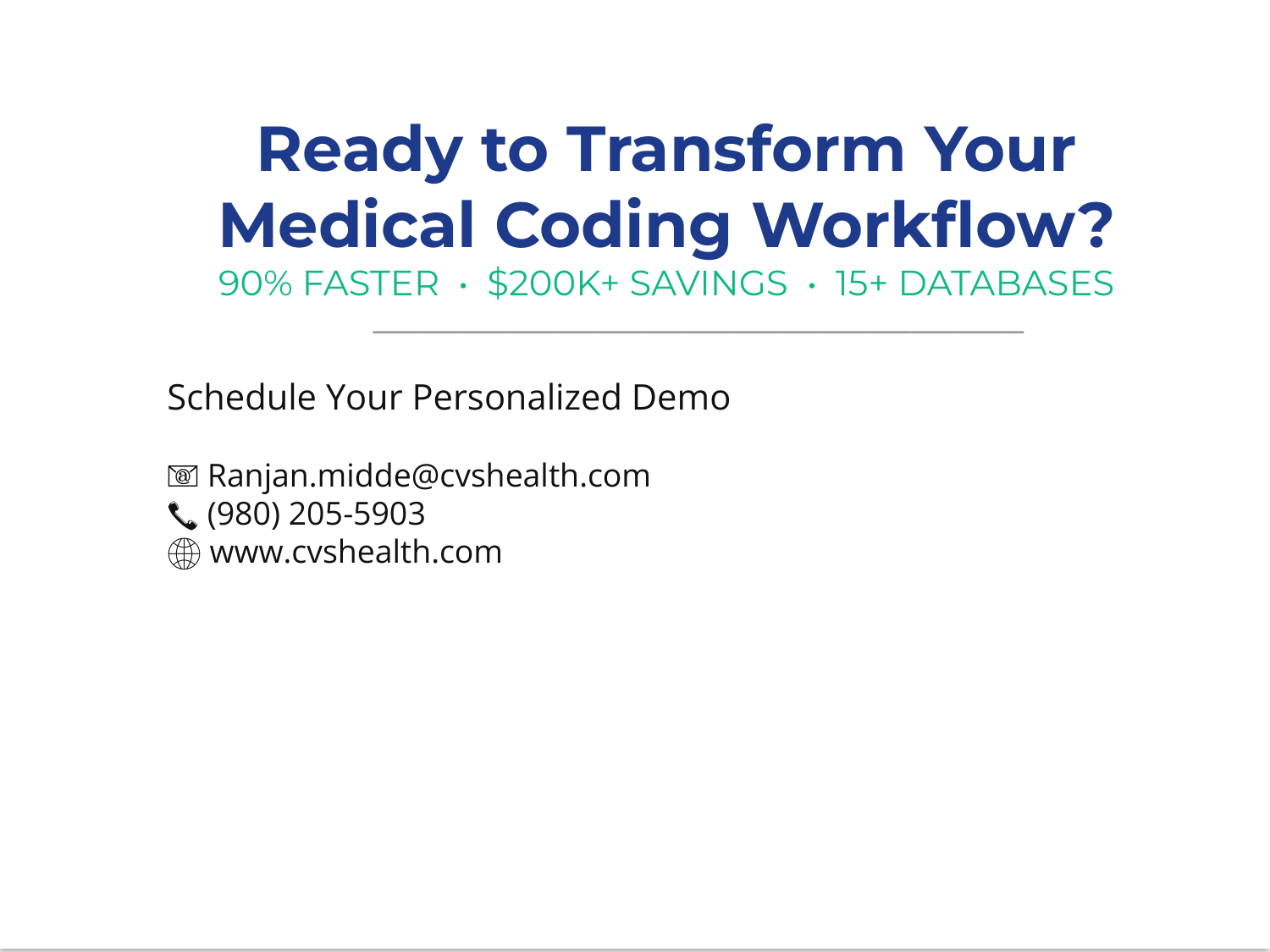

Ready to Transform Your
Medical Coding Workflow?
90% FASTER  •  $200K+ SAVINGS  •  15+ DATABASES
─────────────────────────────
Schedule Your Personalized Demo

📧 Ranjan.midde@cvshealth.com
📞 (980) 205-5903
🌐 www.cvshealth.com